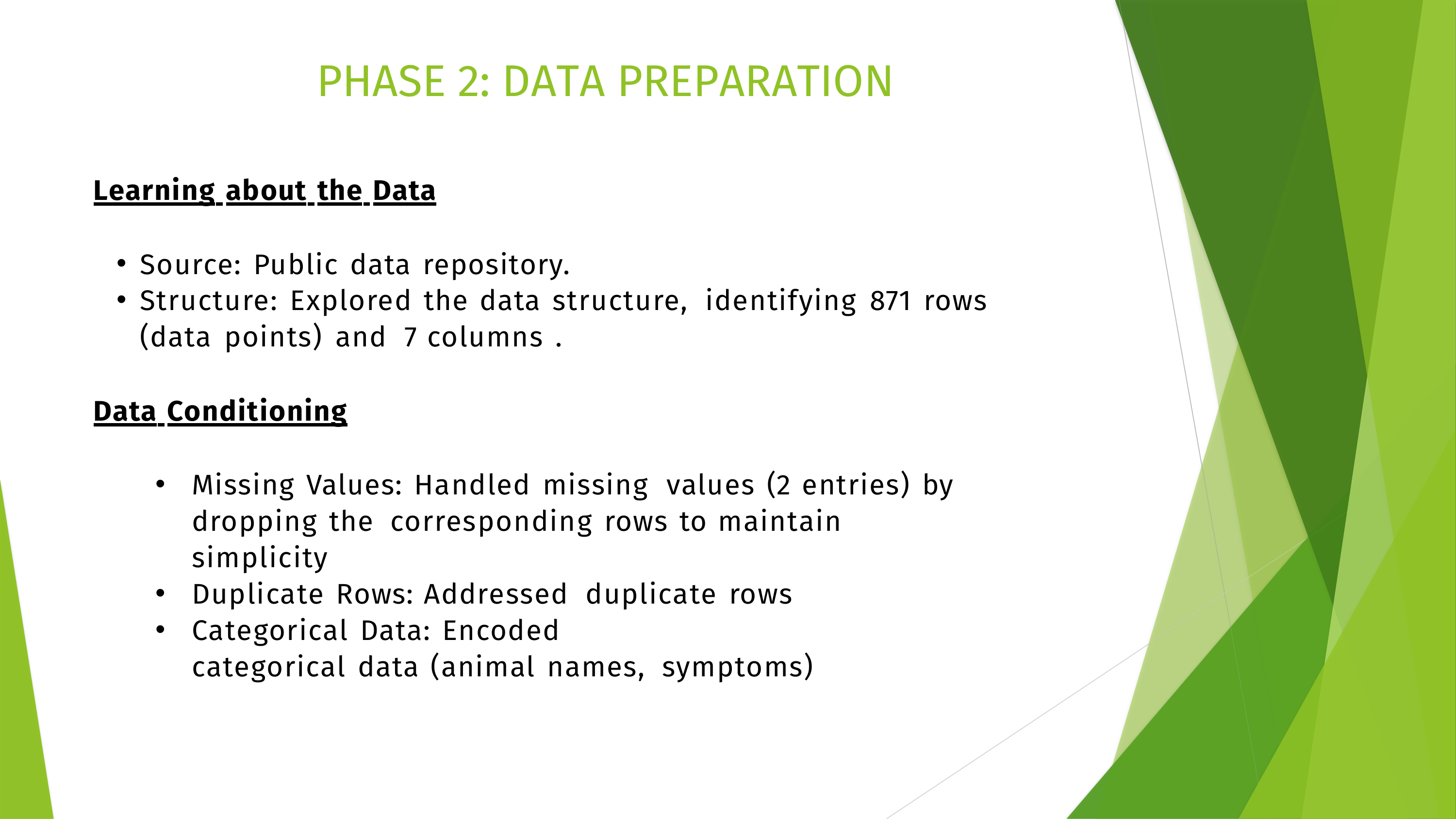

# PHASE 2: DATA PREPARATION
Learning about the Data

Source: Public data repository.
Structure: Explored the data structure,  identifying 871 rows (data points) and  7 columns .

Data Conditioning

Missing Values: Handled missing  values (2 entries) by dropping the  corresponding rows to maintain  simplicity
Duplicate Rows: Addressed  duplicate rows
Categorical Data: Encoded
categorical data (animal names,  symptoms)